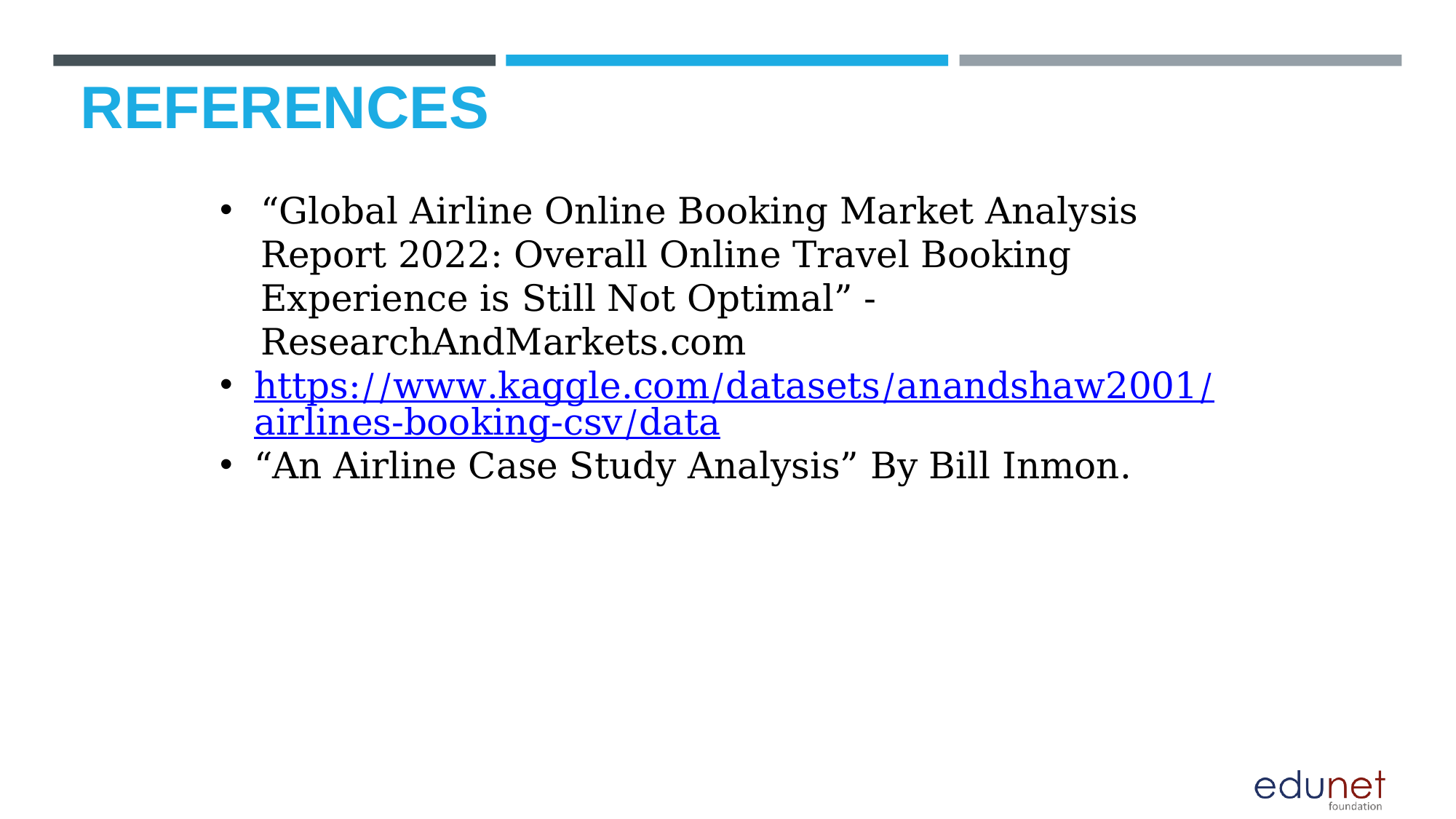

# REFERENCES
“Global Airline Online Booking Market Analysis Report 2022: Overall Online Travel Booking Experience is Still Not Optimal” - ResearchAndMarkets.com
https://www.kaggle.com/datasets/anandshaw2001/airlines-booking-csv/data
“An Airline Case Study Analysis” By Bill Inmon.